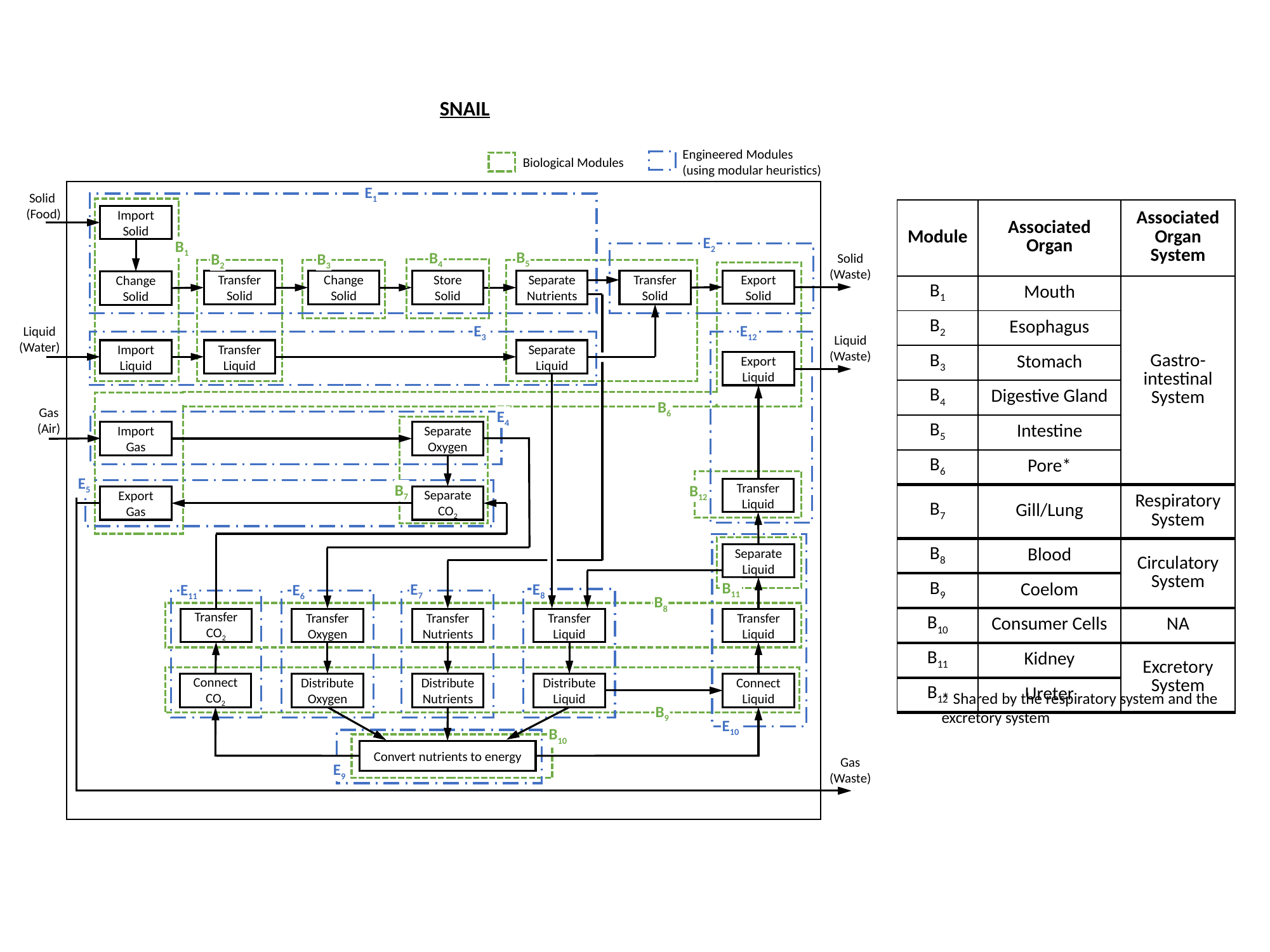

SNAIL
Engineered Modules
(using modular heuristics)
Biological Modules

E1
E2
E3
E12
E4
E5
E8
E7
E11
E6
E10
E9
Solid
(Food)

| Module | Associated Organ | Associated Organ System |
| --- | --- | --- |
| B1 | Mouth | Gastro-intestinal System |
| B2 | Esophagus |  |
| B3 | Stomach |  |
| B4 | Digestive Gland |  |
| B5 | Intestine |  |
| B6 | Pore\* |  |
| B7 | Gill/Lung | Respiratory System |
| B8 | Blood | Circulatory System |
| B9 | Coelom |  |
| B10 | Consumer Cells | NA |
| B11 | Kidney | Excretory System |
| B12 | Ureter |  |
Import
Solid
B1
B5
B3
B2
B6
B7
B12
B11
B8
B9
B10
Solid
(Waste)
B4

Export
Solid
Transfer
Solid
Change
Solid
Store
Solid
Separate
Nutrients
Transfer
Solid
Change
Solid
Liquid
(Water)
Liquid
(Waste)
Import
Liquid
Transfer
Liquid
Separate
Liquid
Export Liquid

Gas
(Air)
Import
Gas
Separate Oxygen
Transfer Liquid
Export
Gas
Separate CO2
Separate Liquid

Transfer
CO2
Transfer
Oxygen
Transfer
Nutrients
Transfer
Liquid
Transfer
Liquid
Connect CO2
Distribute
Oxygen
Distribute
Nutrients
Distribute
Liquid
Connect
Liquid
* Shared by the respiratory system and the excretory system
Convert nutrients to energy
Gas
(Waste)